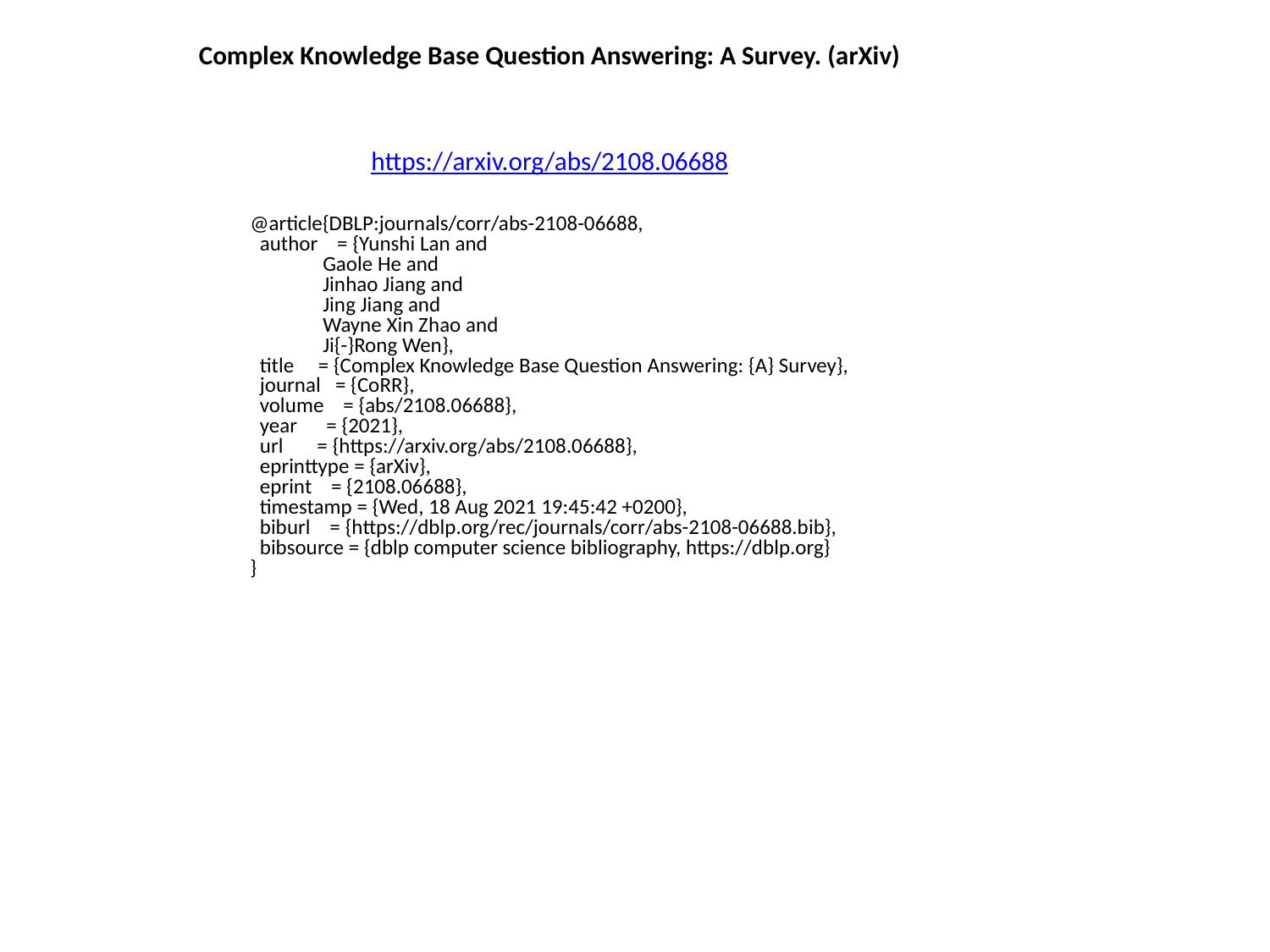

Complex Knowledge Base Question Answering: A Survey. (arXiv)

https://arxiv.org/abs/2108.06688

@article{DBLP:journals/corr/abs-2108-06688,
  author    = {Yunshi Lan and
               Gaole He and
               Jinhao Jiang and
               Jing Jiang and
               Wayne Xin Zhao and
               Ji{-}Rong Wen},
  title     = {Complex Knowledge Base Question Answering: {A} Survey},
  journal   = {CoRR},
  volume    = {abs/2108.06688},
  year      = {2021},
  url       = {https://arxiv.org/abs/2108.06688},
  eprinttype = {arXiv},
  eprint    = {2108.06688},
  timestamp = {Wed, 18 Aug 2021 19:45:42 +0200},
  biburl    = {https://dblp.org/rec/journals/corr/abs-2108-06688.bib},
  bibsource = {dblp computer science bibliography, https://dblp.org}
}